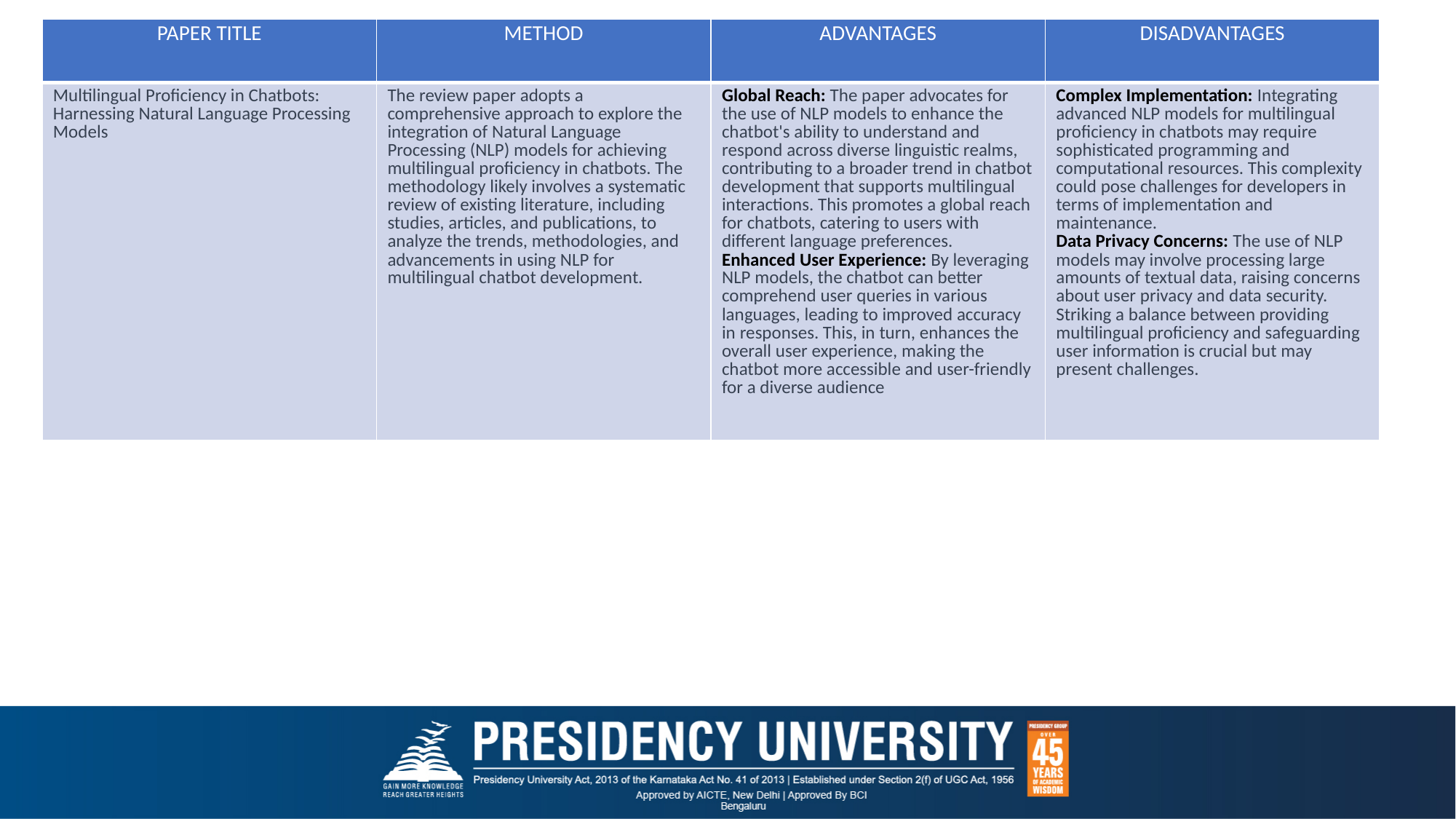

| PAPER TITLE | METHOD | ADVANTAGES | DISADVANTAGES |
| --- | --- | --- | --- |
| Multilingual Proficiency in Chatbots: Harnessing Natural Language Processing Models | The review paper adopts a comprehensive approach to explore the integration of Natural Language Processing (NLP) models for achieving multilingual proficiency in chatbots. The methodology likely involves a systematic review of existing literature, including studies, articles, and publications, to analyze the trends, methodologies, and advancements in using NLP for multilingual chatbot development. | Global Reach: The paper advocates for the use of NLP models to enhance the chatbot's ability to understand and respond across diverse linguistic realms, contributing to a broader trend in chatbot development that supports multilingual interactions. This promotes a global reach for chatbots, catering to users with different language preferences. Enhanced User Experience: By leveraging NLP models, the chatbot can better comprehend user queries in various languages, leading to improved accuracy in responses. This, in turn, enhances the overall user experience, making the chatbot more accessible and user-friendly for a diverse audience | Complex Implementation: Integrating advanced NLP models for multilingual proficiency in chatbots may require sophisticated programming and computational resources. This complexity could pose challenges for developers in terms of implementation and maintenance. Data Privacy Concerns: The use of NLP models may involve processing large amounts of textual data, raising concerns about user privacy and data security. Striking a balance between providing multilingual proficiency and safeguarding user information is crucial but may present challenges. |